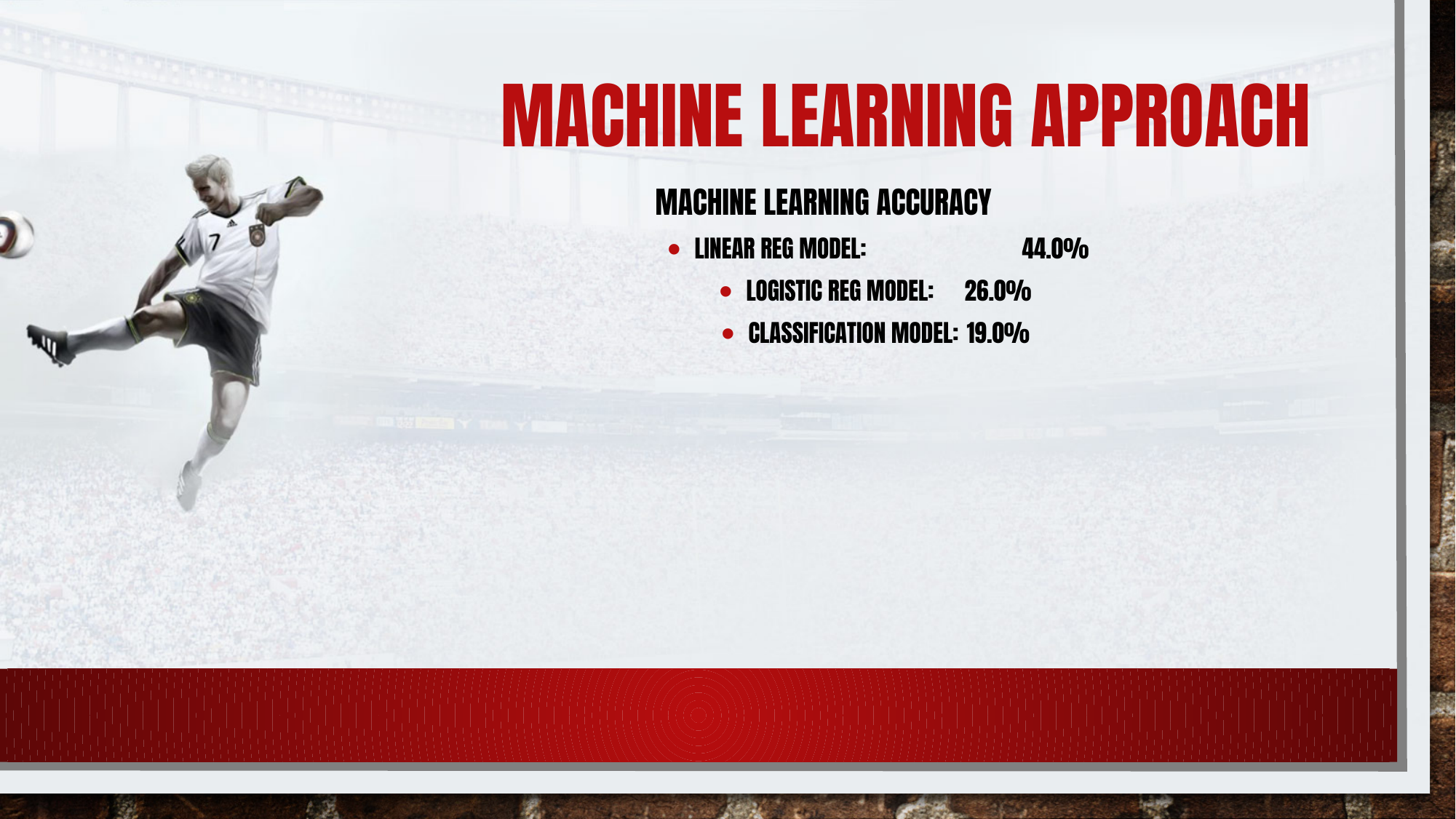

# Machine Learning Approach
Machine Learning Accuracy
Linear Reg Model: 		44.0%
Logistic Reg Model: 	26.0%
Classification Model: 	19.0%